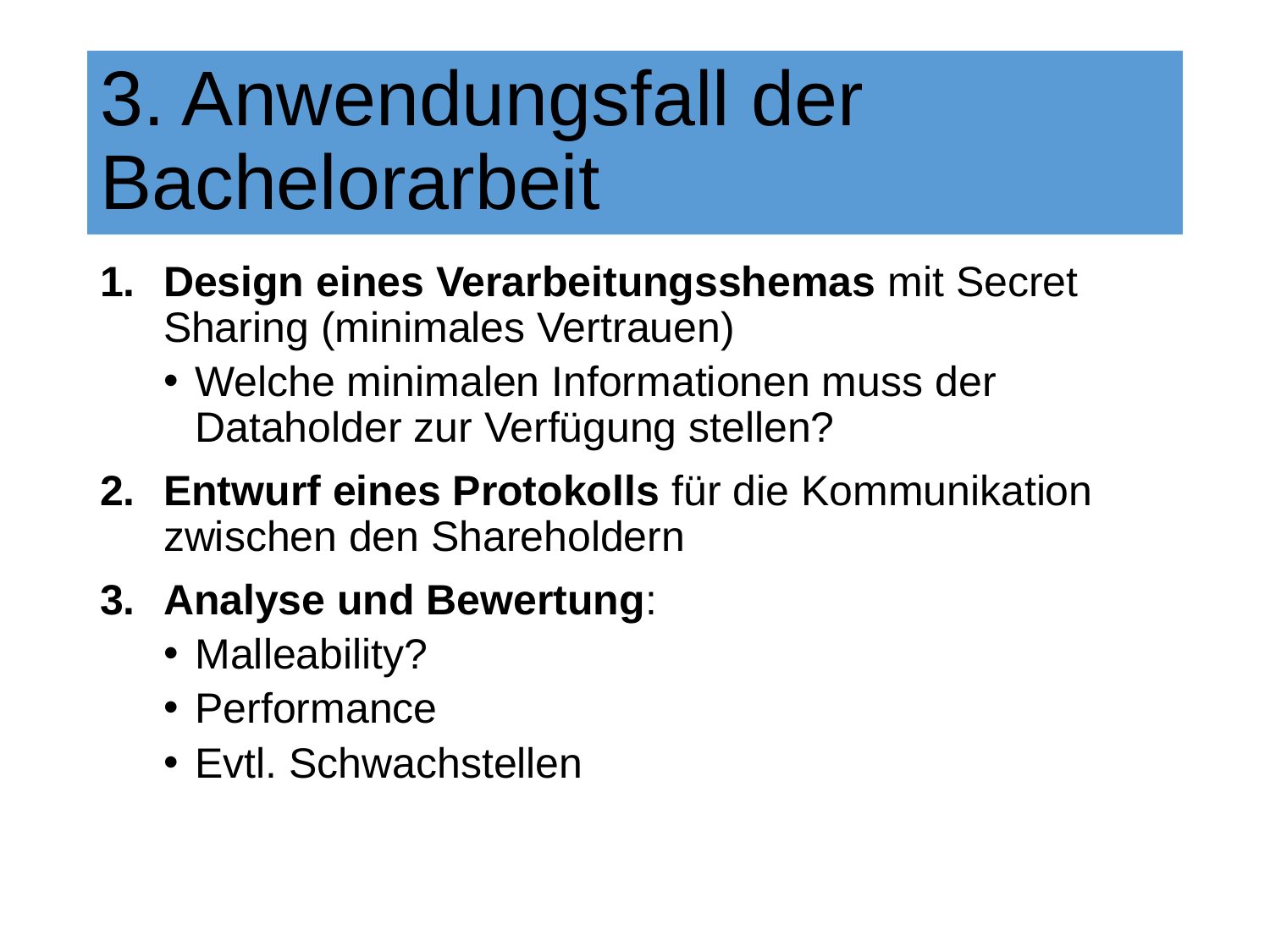

# 3. Anwendungsfall der Bachelorarbeit
Design eines Verarbeitungsshemas mit Secret Sharing (minimales Vertrauen)
Welche minimalen Informationen muss der Dataholder zur Verfügung stellen?
Entwurf eines Protokolls für die Kommunikation zwischen den Shareholdern
Analyse und Bewertung:
Malleability?
Performance
Evtl. Schwachstellen